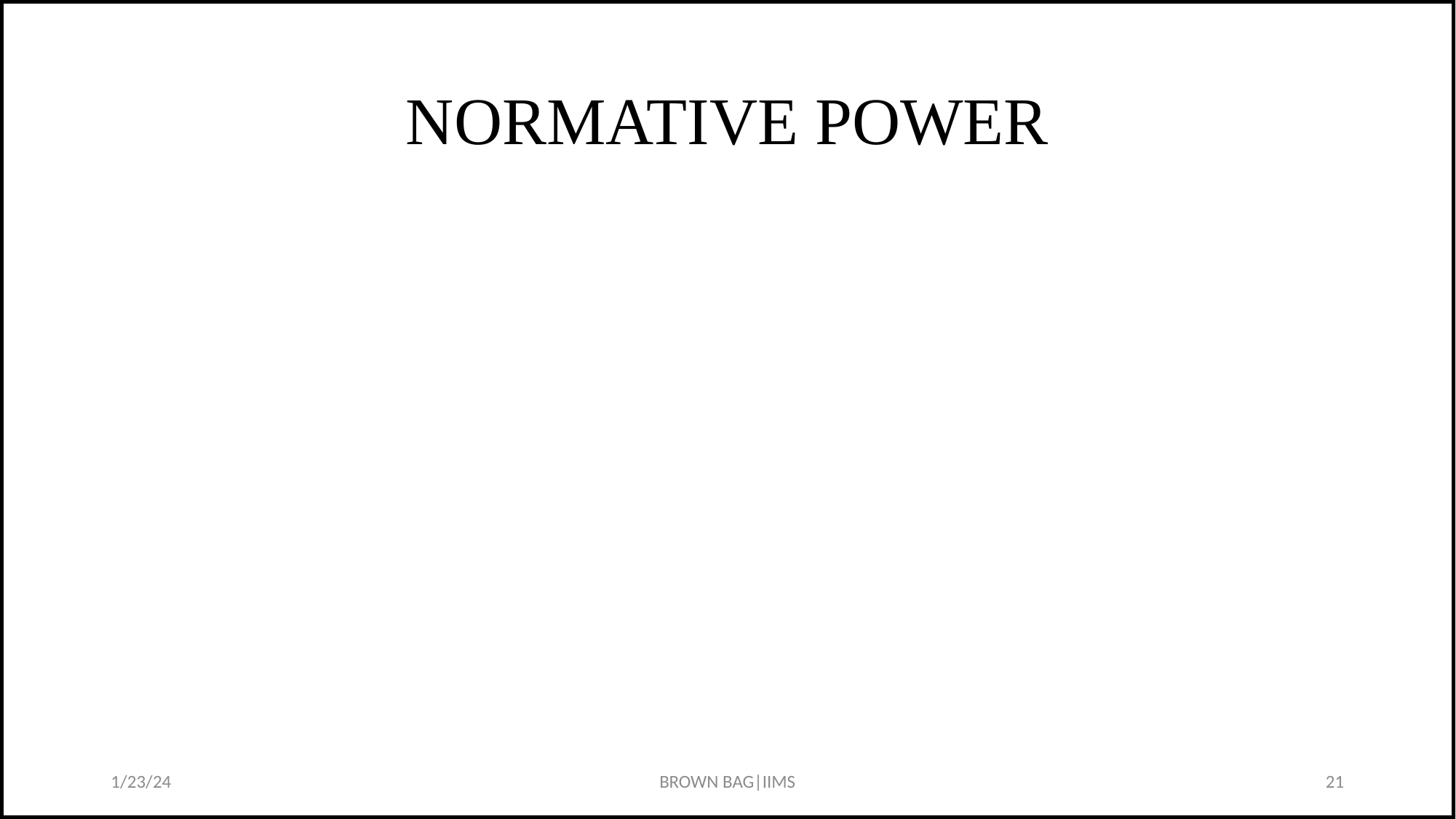

# NORMATIVE POWER

1/23/24
BROWN BAG|IIMS
21